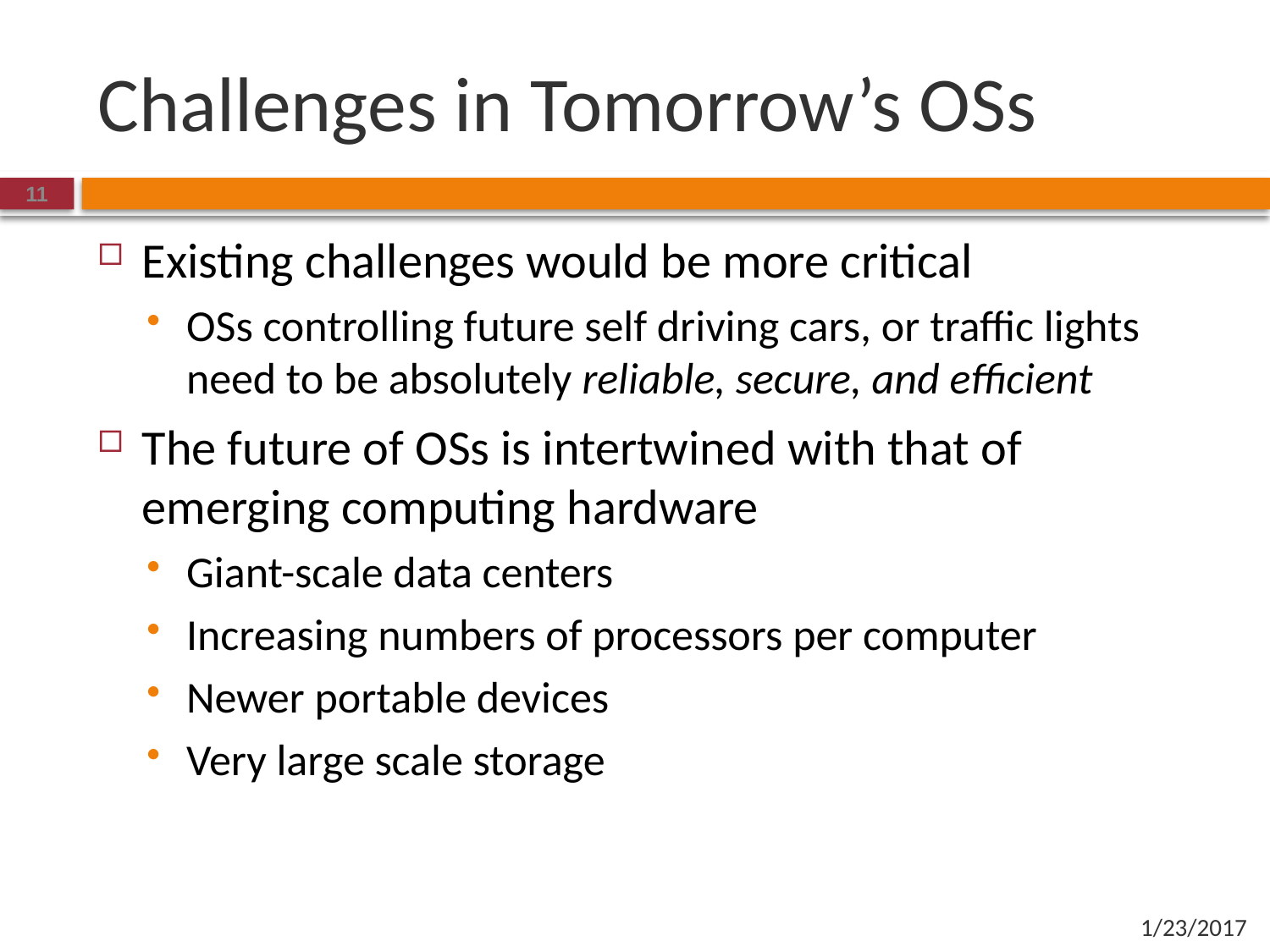

# Challenges in Tomorrow’s OSs
1/23/2017
Existing challenges would be more critical
OSs controlling future self driving cars, or traffic lights need to be absolutely reliable, secure, and efficient
The future of OSs is intertwined with that of emerging computing hardware
Giant-scale data centers
Increasing numbers of processors per computer
Newer portable devices
Very large scale storage

11